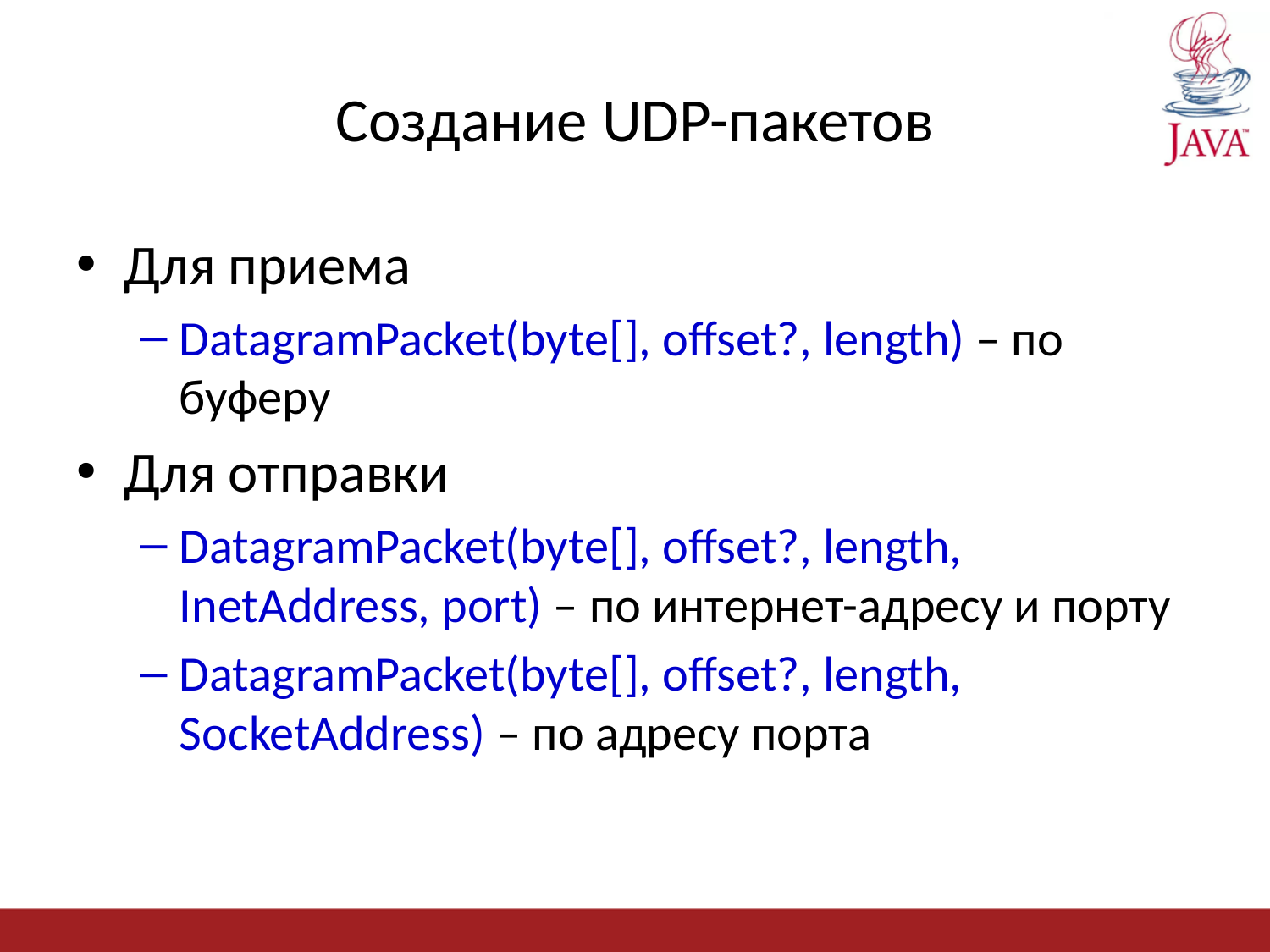

# Создание UDP-пакетов
Для приема
DatagramPacket(byte[], offset?, length) – по буферу
Для отправки
DatagramPacket(byte[], offset?, length, InetAddress, port) – по интернет-адресу и порту
DatagramPacket(byte[], offset?, length, SocketAddress) – по адресу порта